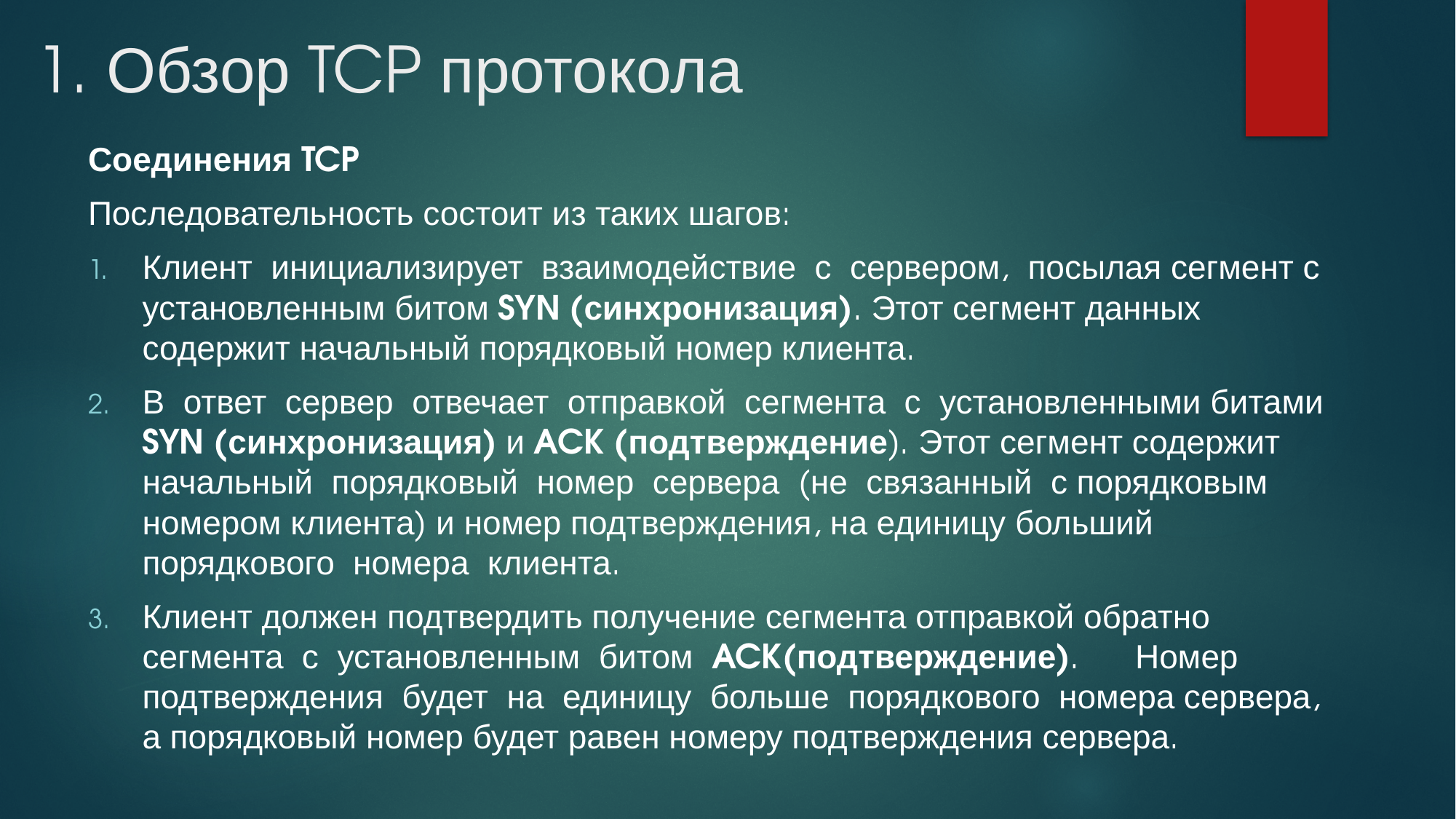

# 1. Обзор TCP протокола
Соединения TCP
Последовательность состоит из таких шагов:
Клиент  инициализирует  взаимодействие  с  сервером,  посылая сегмент с установленным битом SYN (синхронизация). Этот сегмент данных содержит начальный порядковый номер клиента.
В  ответ  сервер  отвечает  отправкой  сегмента  с  установленными битами SYN (синхронизация) и ACK (подтверждение). Этот сегмент содержит  начальный  порядковый  номер  сервера  (не  связанный  с порядковым номером клиента) и номер подтверждения, на единицу больший  порядкового  номера  клиента.
Клиент должен подтвердить получение сегмента отправкой обратно сегмента  с  установленным  битом  ACK(подтверждение).      Номер подтверждения  будет  на  единицу  больше  порядкового  номера сервера, а порядковый номер будет равен номеру подтверждения сервера.